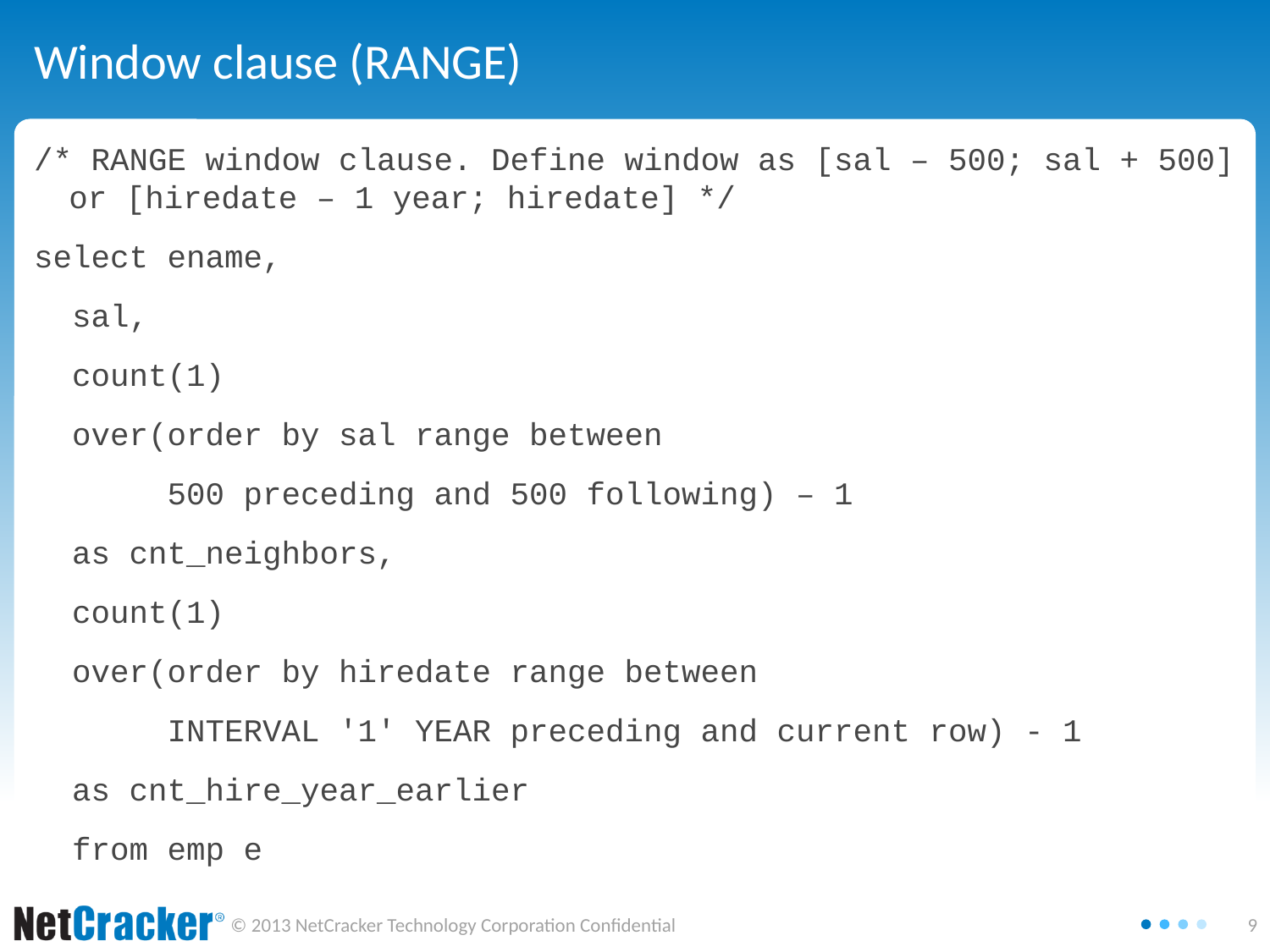

# Window clause (RANGE)
/* RANGE window clause. Define window as [sal – 500; sal + 500] or [hiredate – 1 year; hiredate] */
select ename,
  sal,
  count(1)
  over(order by sal range between
       500 preceding and 500 following) – 1
  as cnt_neighbors,
  count(1)
  over(order by hiredate range between
       INTERVAL '1' YEAR preceding and current row) - 1
  as cnt_hire_year_earlier
  from emp e